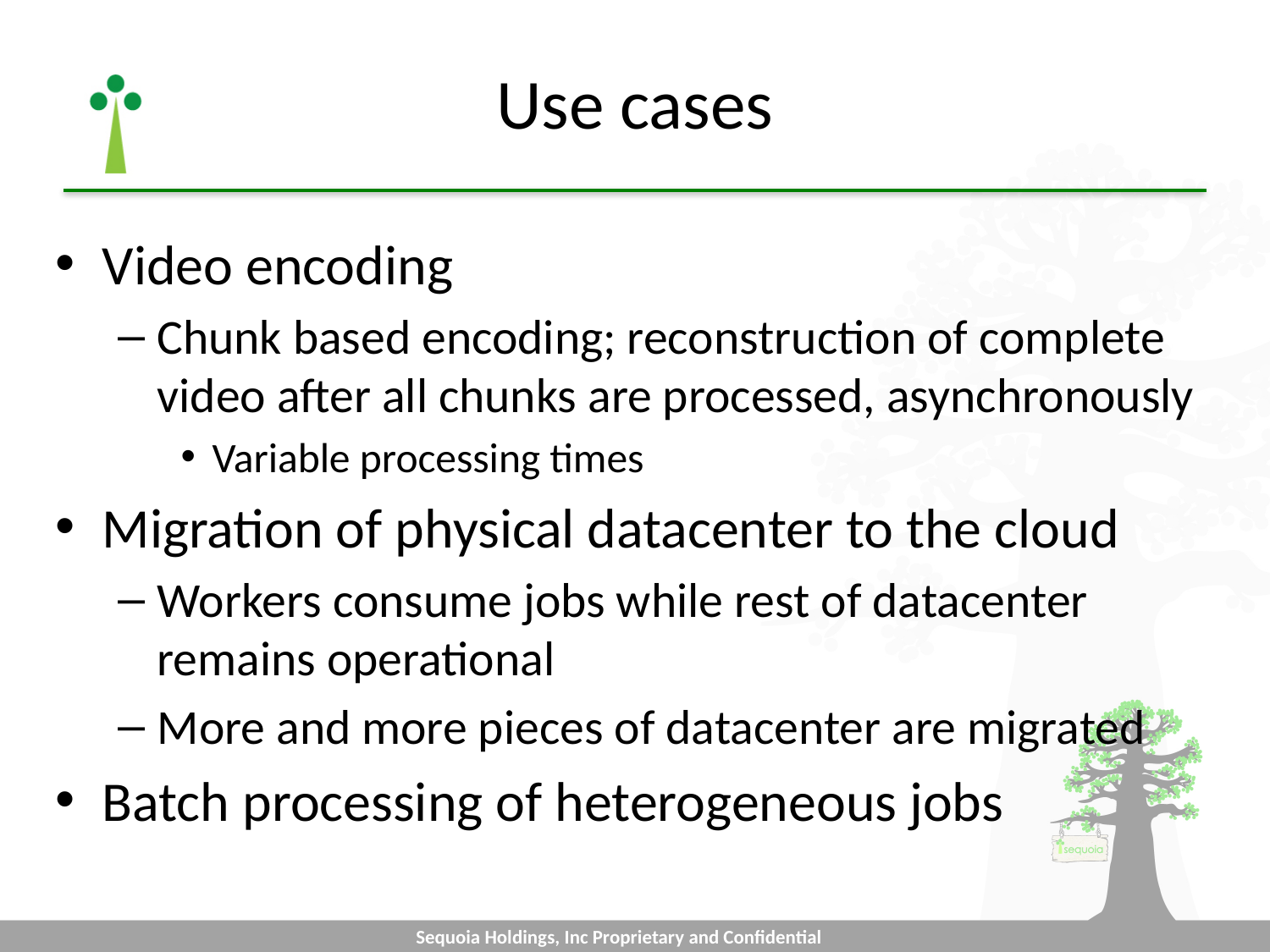

# Use cases
Video encoding
Chunk based encoding; reconstruction of complete video after all chunks are processed, asynchronously
Variable processing times
Migration of physical datacenter to the cloud
Workers consume jobs while rest of datacenter remains operational
More and more pieces of datacenter are migrated
Batch processing of heterogeneous jobs
Sequoia Holdings, Inc Proprietary and Confidential